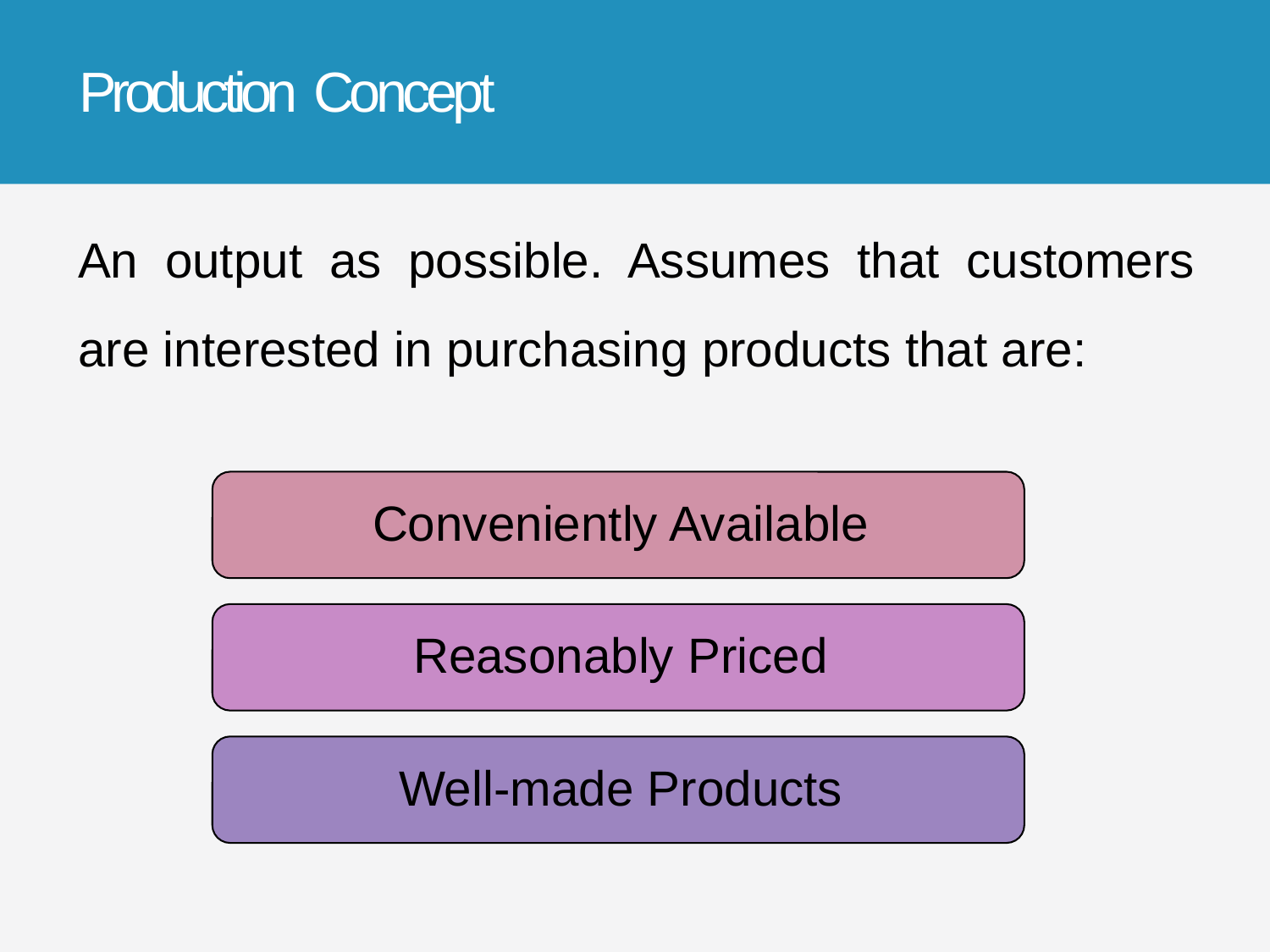

# Production Concept
An output as possible. Assumes that customers are interested in purchasing products that are:

Conveniently Available
Reasonably Priced
Well-made Products